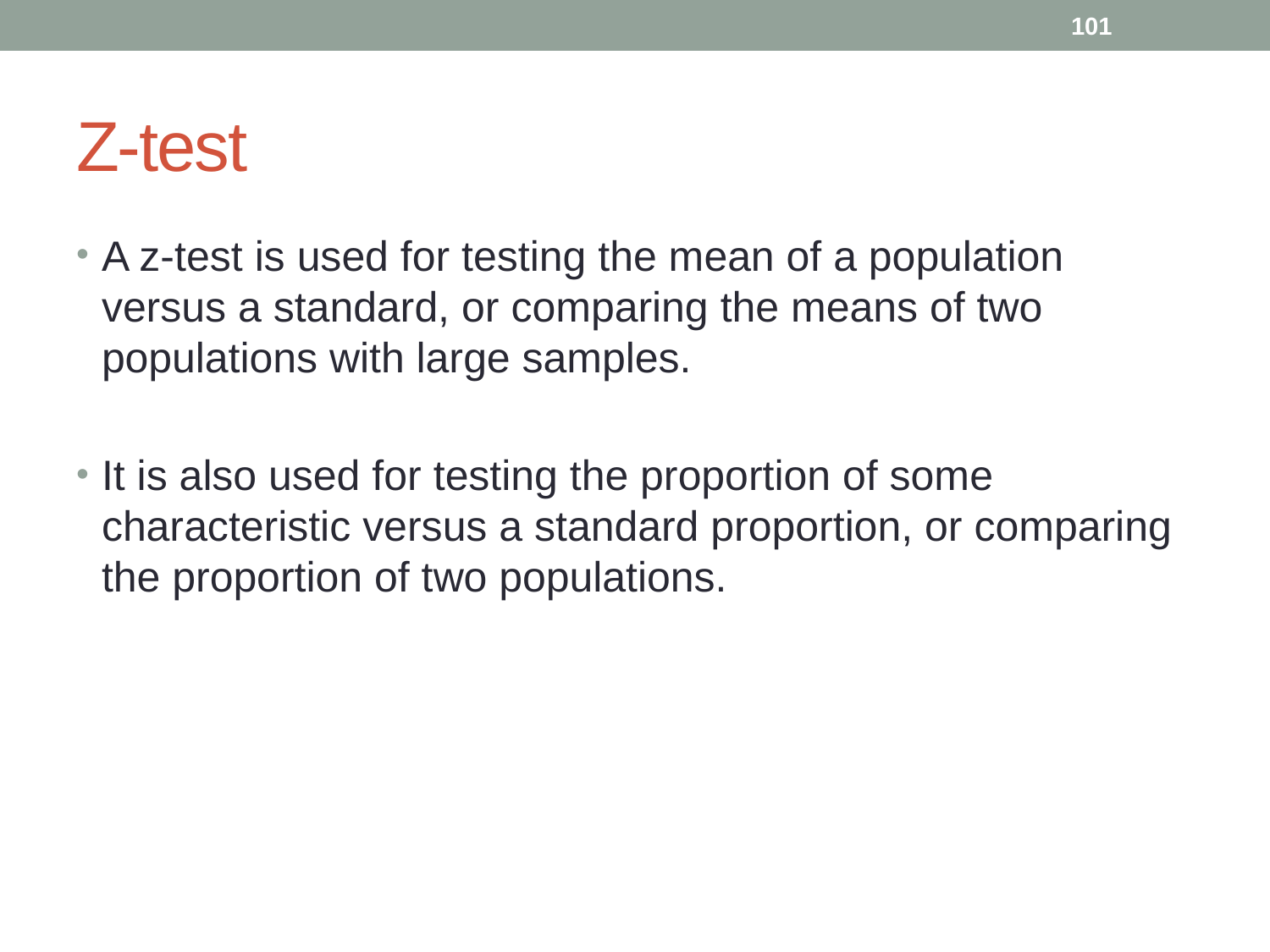

101
# Z-test
A z-test is used for testing the mean of a population versus a standard, or comparing the means of two populations with large samples.

It is also used for testing the proportion of some characteristic versus a standard proportion, or comparing the proportion of two populations.